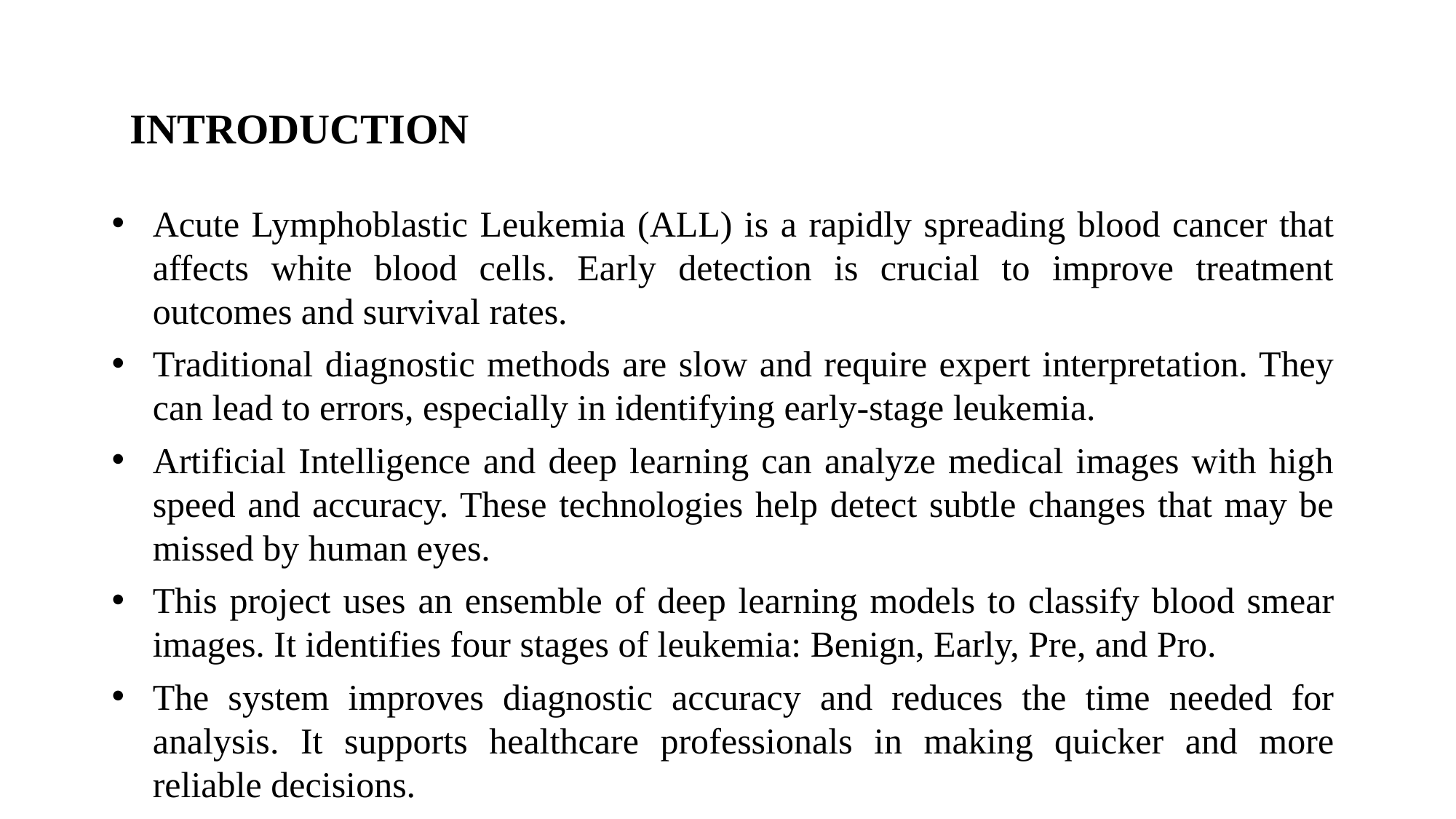

INTRODUCTION
Acute Lymphoblastic Leukemia (ALL) is a rapidly spreading blood cancer that affects white blood cells. Early detection is crucial to improve treatment outcomes and survival rates.
Traditional diagnostic methods are slow and require expert interpretation. They can lead to errors, especially in identifying early-stage leukemia.
Artificial Intelligence and deep learning can analyze medical images with high speed and accuracy. These technologies help detect subtle changes that may be missed by human eyes.
This project uses an ensemble of deep learning models to classify blood smear images. It identifies four stages of leukemia: Benign, Early, Pre, and Pro.
The system improves diagnostic accuracy and reduces the time needed for analysis. It supports healthcare professionals in making quicker and more reliable decisions.